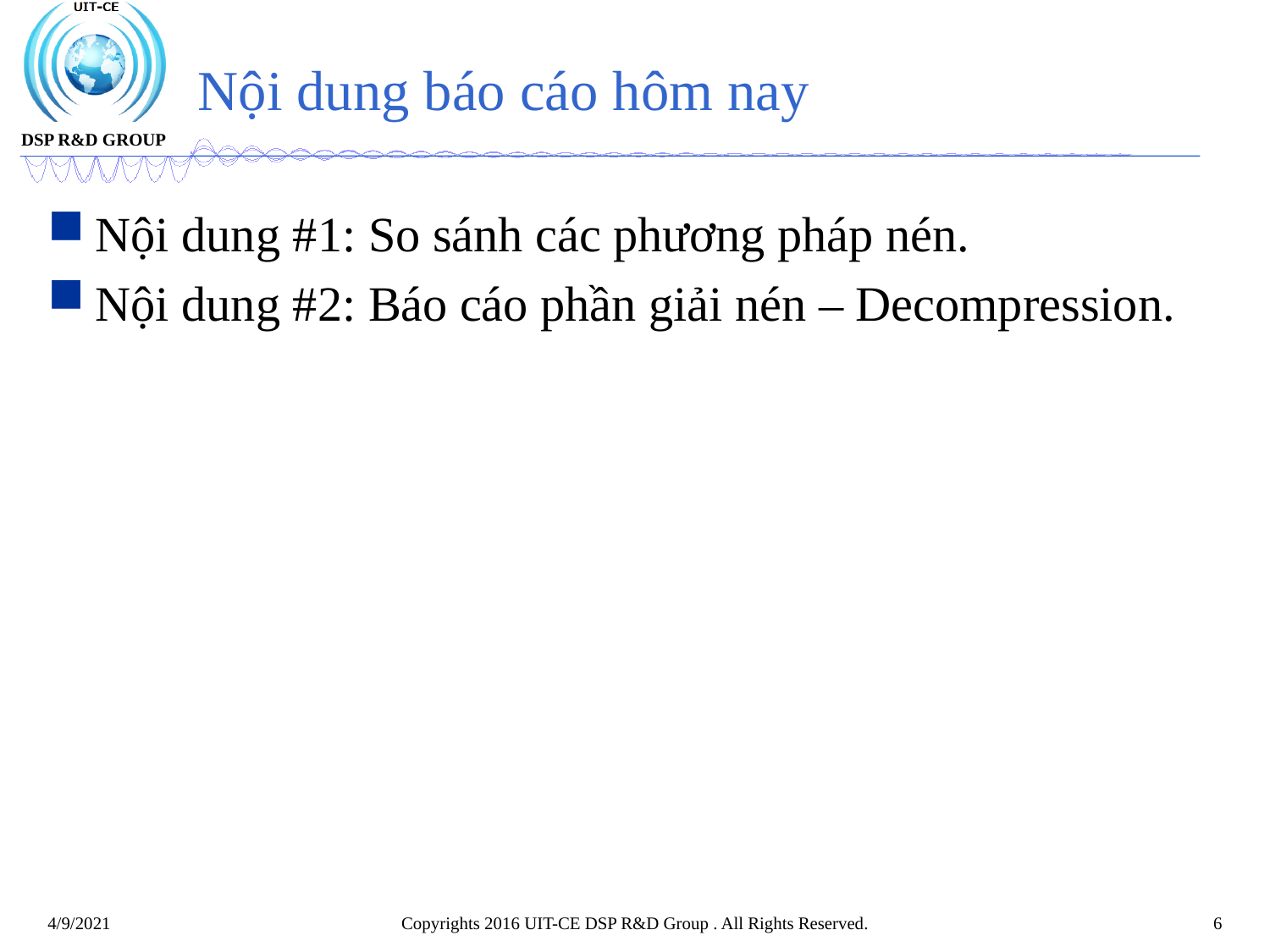

# Nội dung báo cáo hôm nay
Nội dung #1: So sánh các phương pháp nén.
Nội dung #2: Báo cáo phần giải nén – Decompression.

Copyrights 2016 UIT-CE DSP R&D Group . All Rights Reserved.
6
4/9/2021